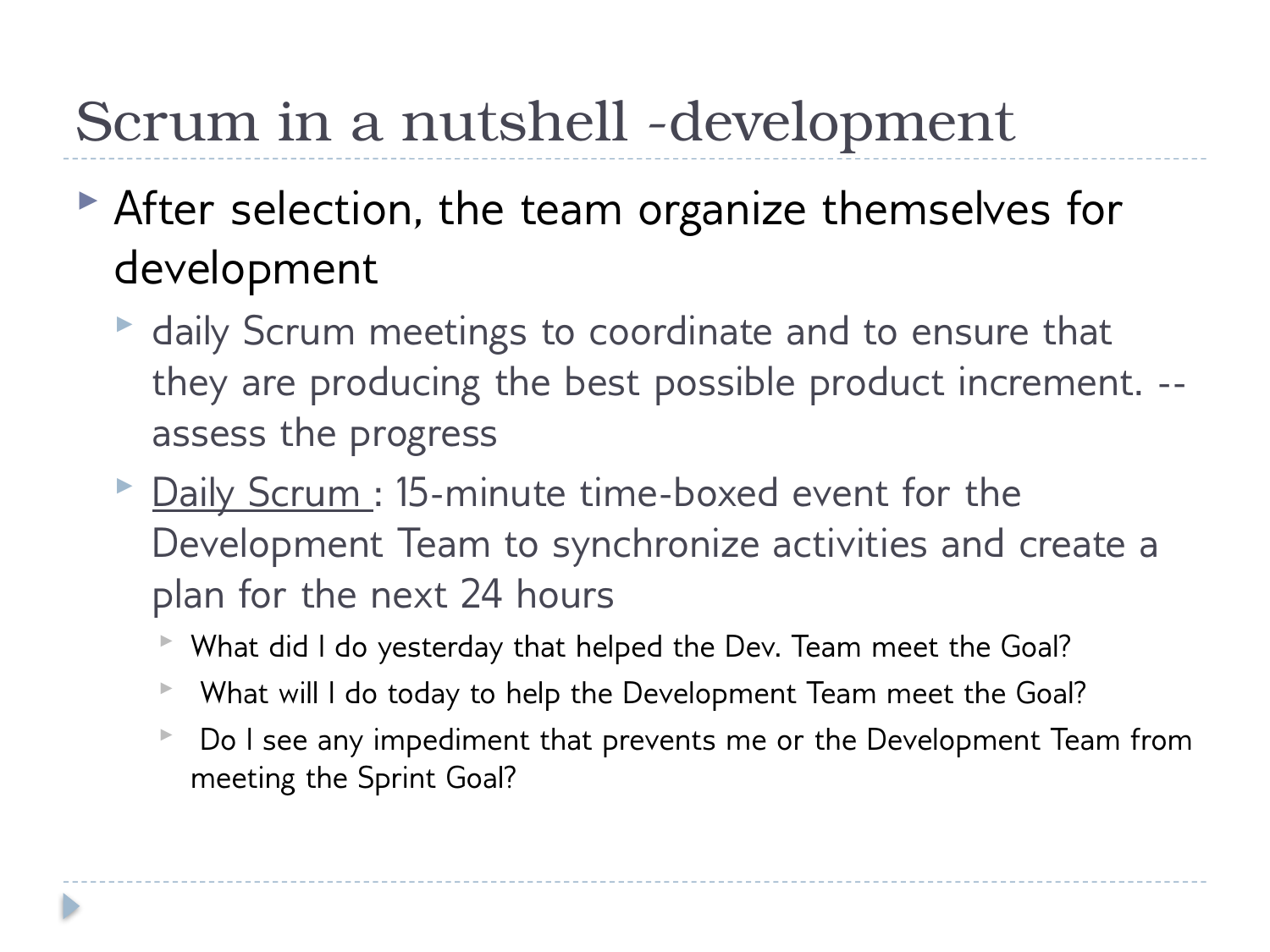

# Scrum in a nutshell -development
After selection, the team organize themselves for development
daily Scrum meetings to coordinate and to ensure that they are producing the best possible product increment. --assess the progress
Daily Scrum : 15-minute time-boxed event for the Development Team to synchronize activities and create a plan for the next 24 hours
What did I do yesterday that helped the Dev. Team meet the Goal?
 What will I do today to help the Development Team meet the Goal?
 Do I see any impediment that prevents me or the Development Team from meeting the Sprint Goal?